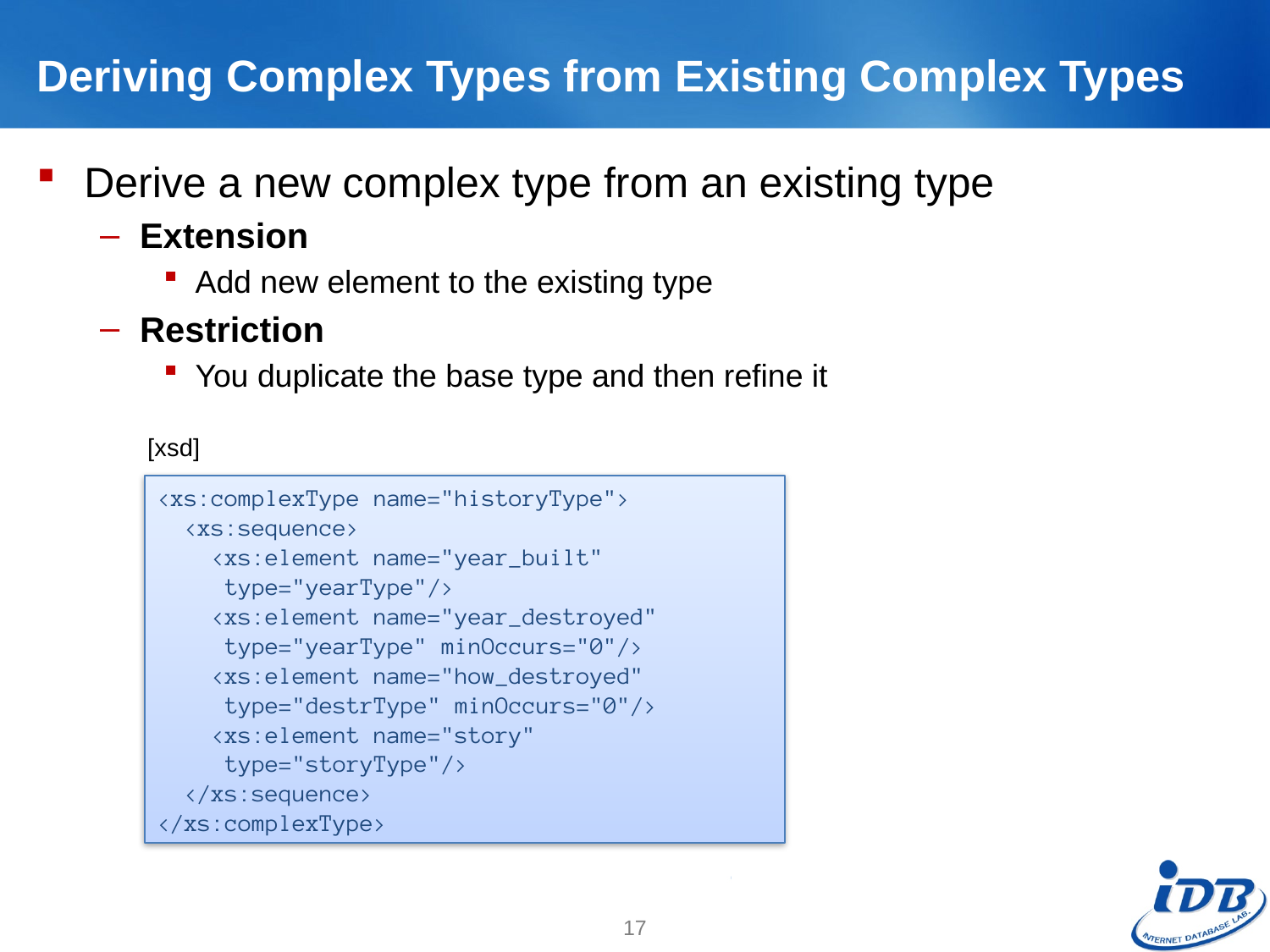

# Deriving Complex Types from Existing Complex Types
Derive a new complex type from an existing type
Extension
Add new element to the existing type
Restriction
You duplicate the base type and then refine it
[xsd]
<xs:complexType name="historyType">
  <xs:sequence>
    <xs:element name="year_built"
     type="yearType"/>
    <xs:element name="year_destroyed"
     type="yearType" minOccurs="0"/>
    <xs:element name="how_destroyed"
     type="destrType" minOccurs="0"/>
    <xs:element name="story"
     type="storyType"/>
  </xs:sequence>
</xs:complexType>
17